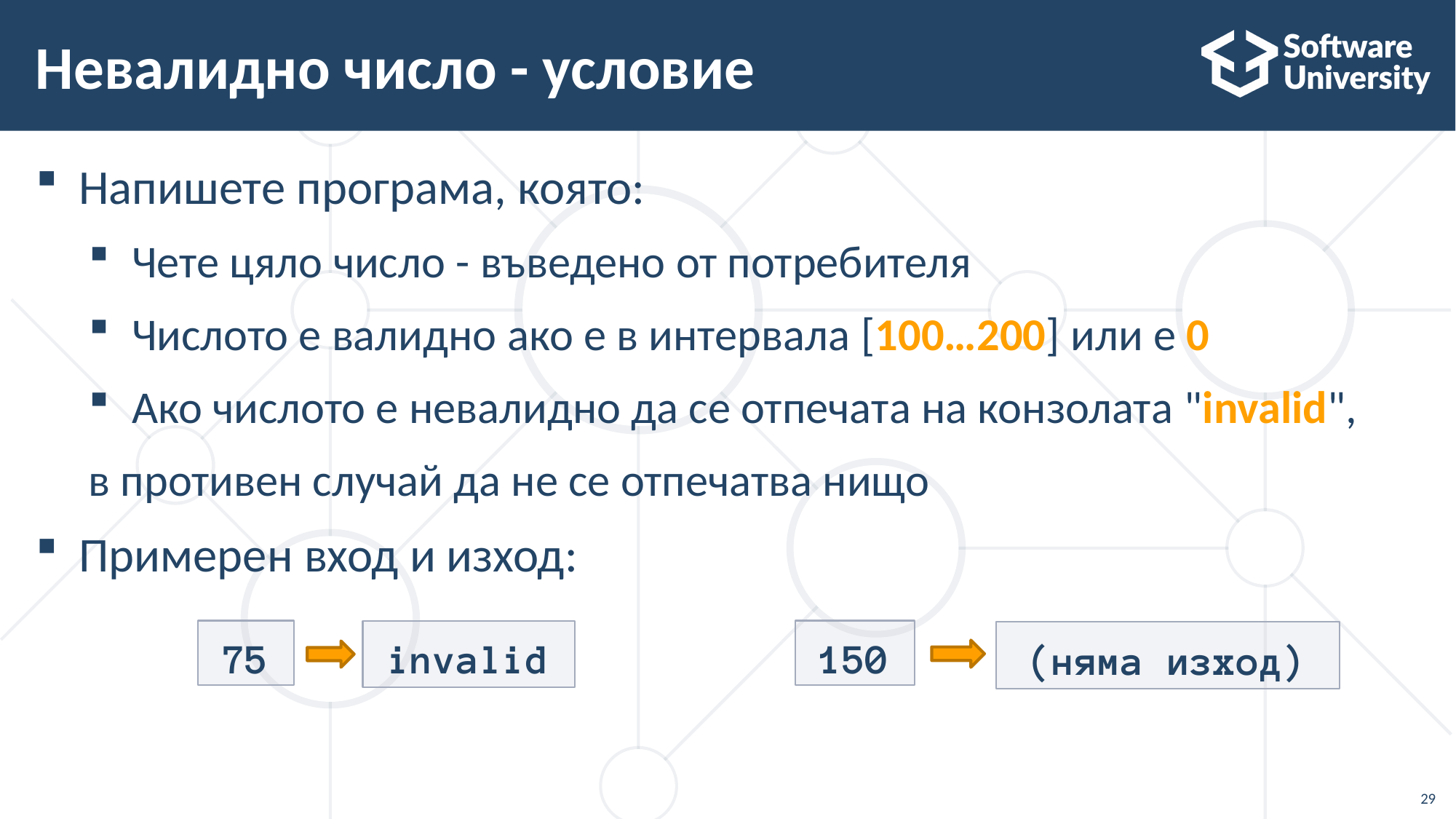

# Невалидно число - условие
Напишете програма, която:
Чете цяло число - въведено от потребителя
Числото е валидно ако е в интервала [100…200] или е 0
Ако числото е невалидно да се отпечата на конзолата "invalid",
в противен случай да не се отпечатва нищо
Примерен вход и изход:
75
invalid

150
(няма изход)

29